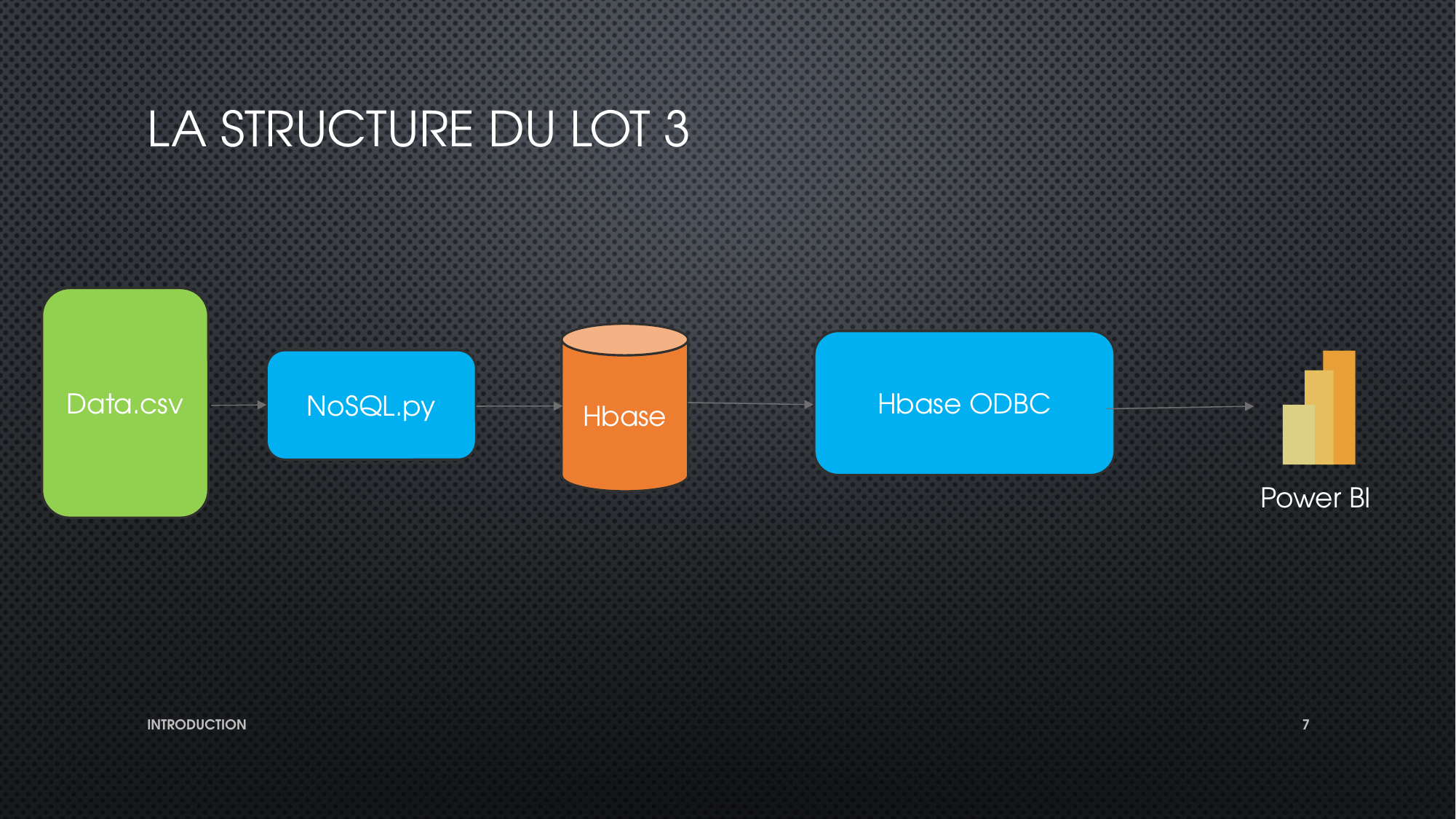

# LA Structure du lot 3
Data.csv
Hbase
Hbase ODBC
NoSQL.py
​
​
​
Power BI
INTRODUCTION
7